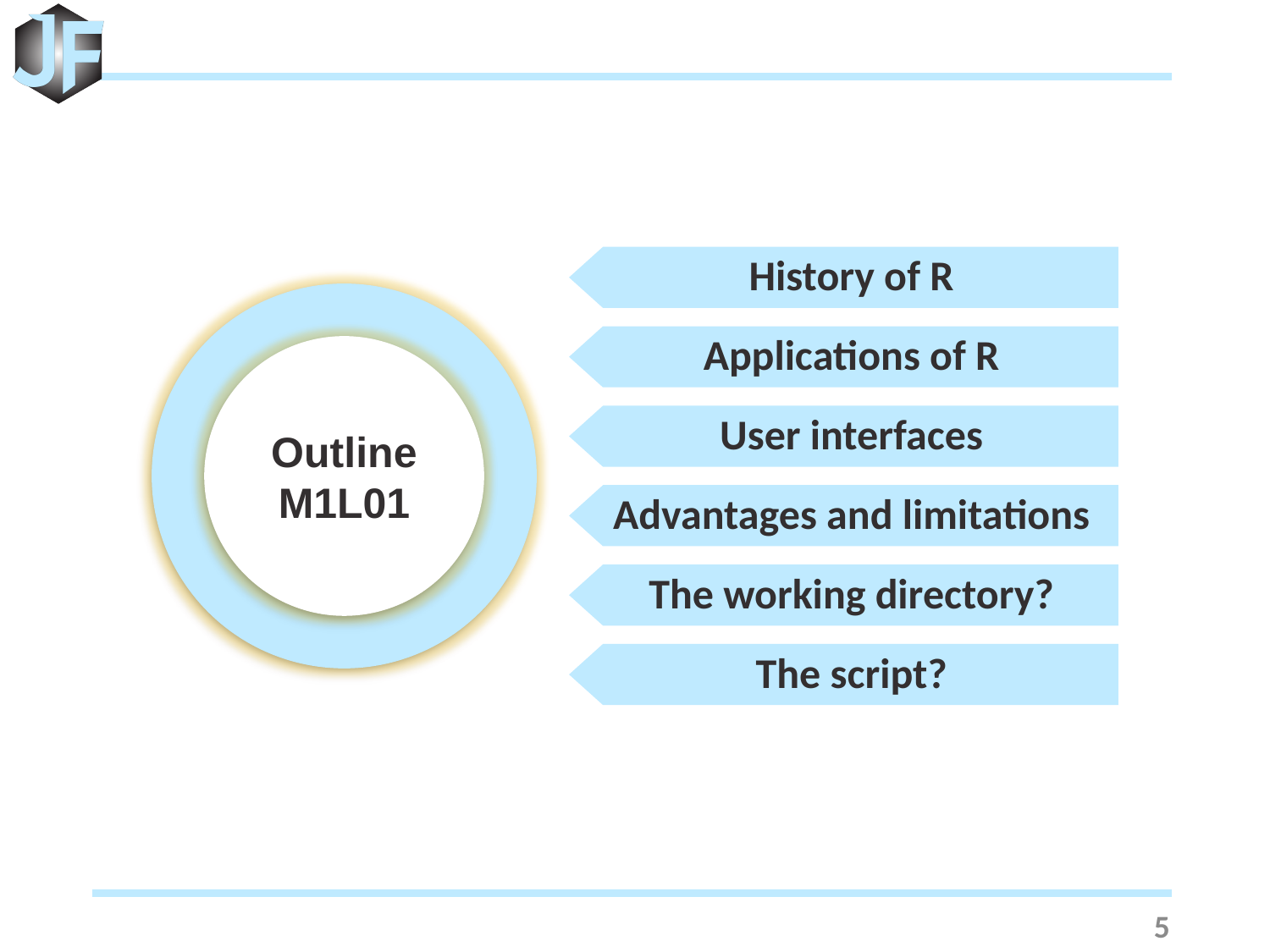

History of R
Applications of R
User interfaces
Advantages and limitations
The working directory?
The script?

Outline
M1L01
5